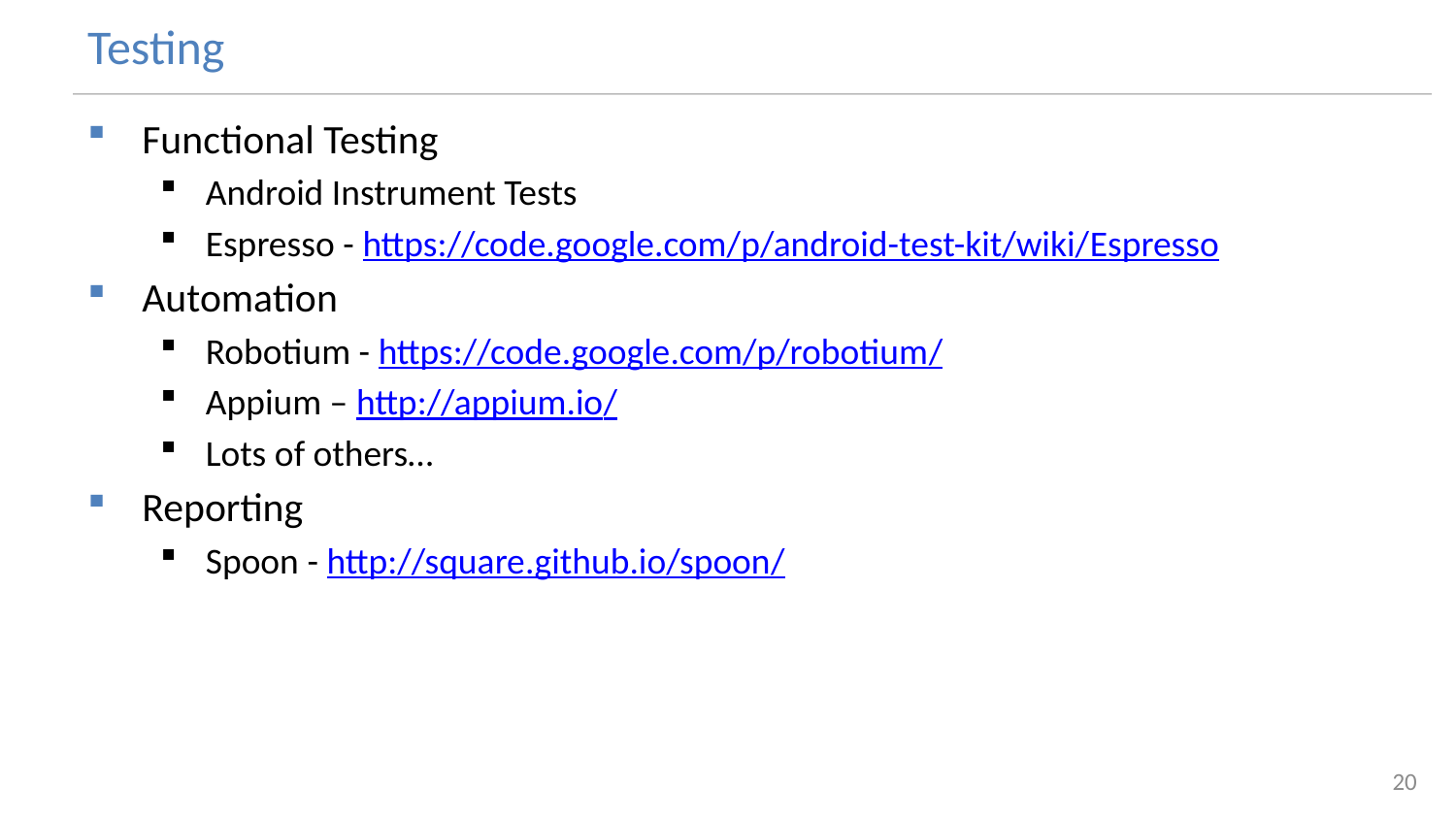

# Testing
Functional Testing
Android Instrument Tests
Espresso - https://code.google.com/p/android-test-kit/wiki/Espresso
Automation
Robotium - https://code.google.com/p/robotium/
Appium – http://appium.io/
Lots of others…
Reporting
Spoon - http://square.github.io/spoon/

20